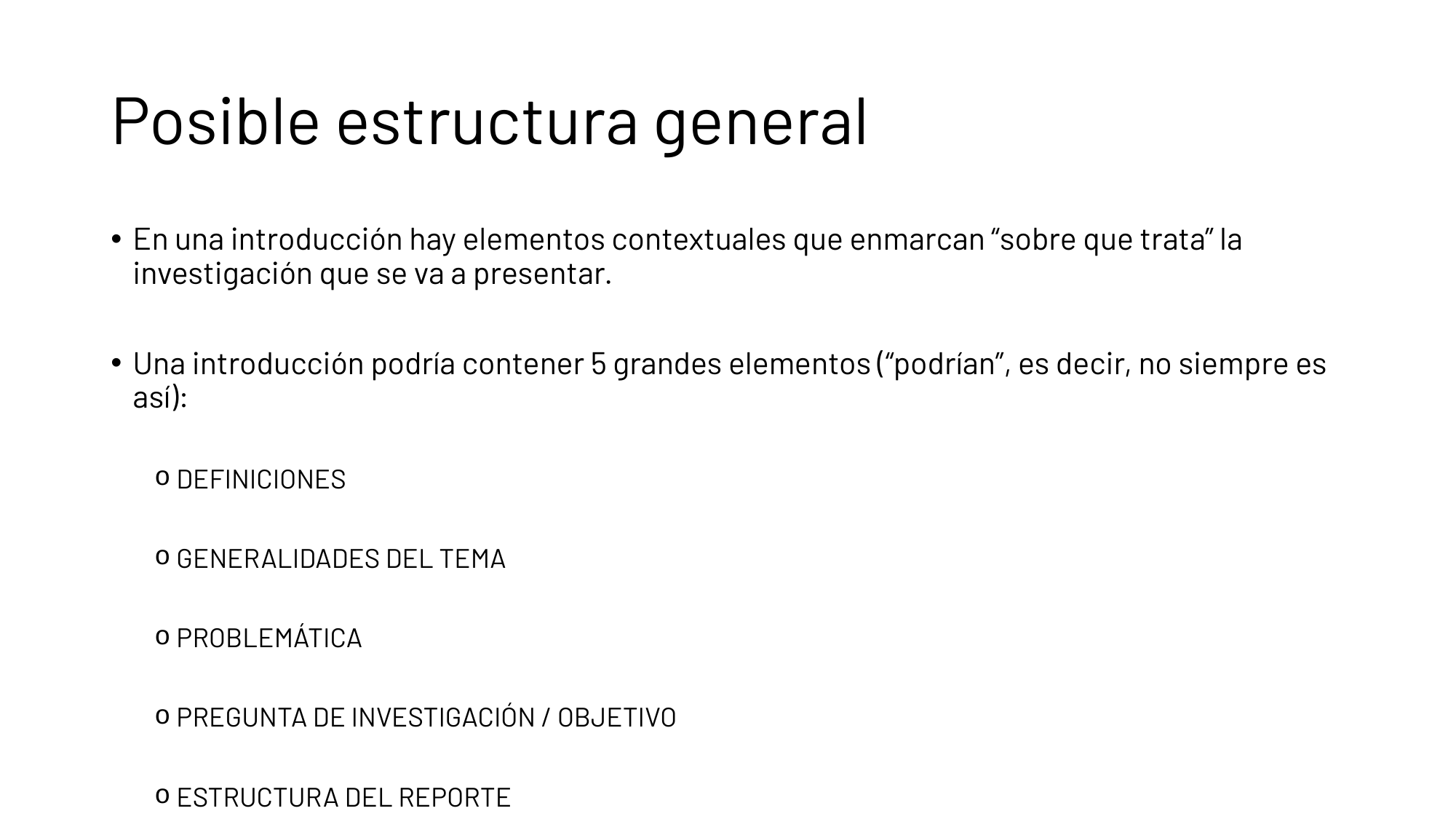

# Posible estructura general
En una introducción hay elementos contextuales que enmarcan “sobre que trata” la investigación que se va a presentar.

Una introducción podría contener 5 grandes elementos (“podrían”, es decir, no siempre es así):

DEFINICIONES

GENERALIDADES DEL TEMA

PROBLEMÁTICA

PREGUNTA DE INVESTIGACIÓN / OBJETIVO

ESTRUCTURA DEL REPORTE